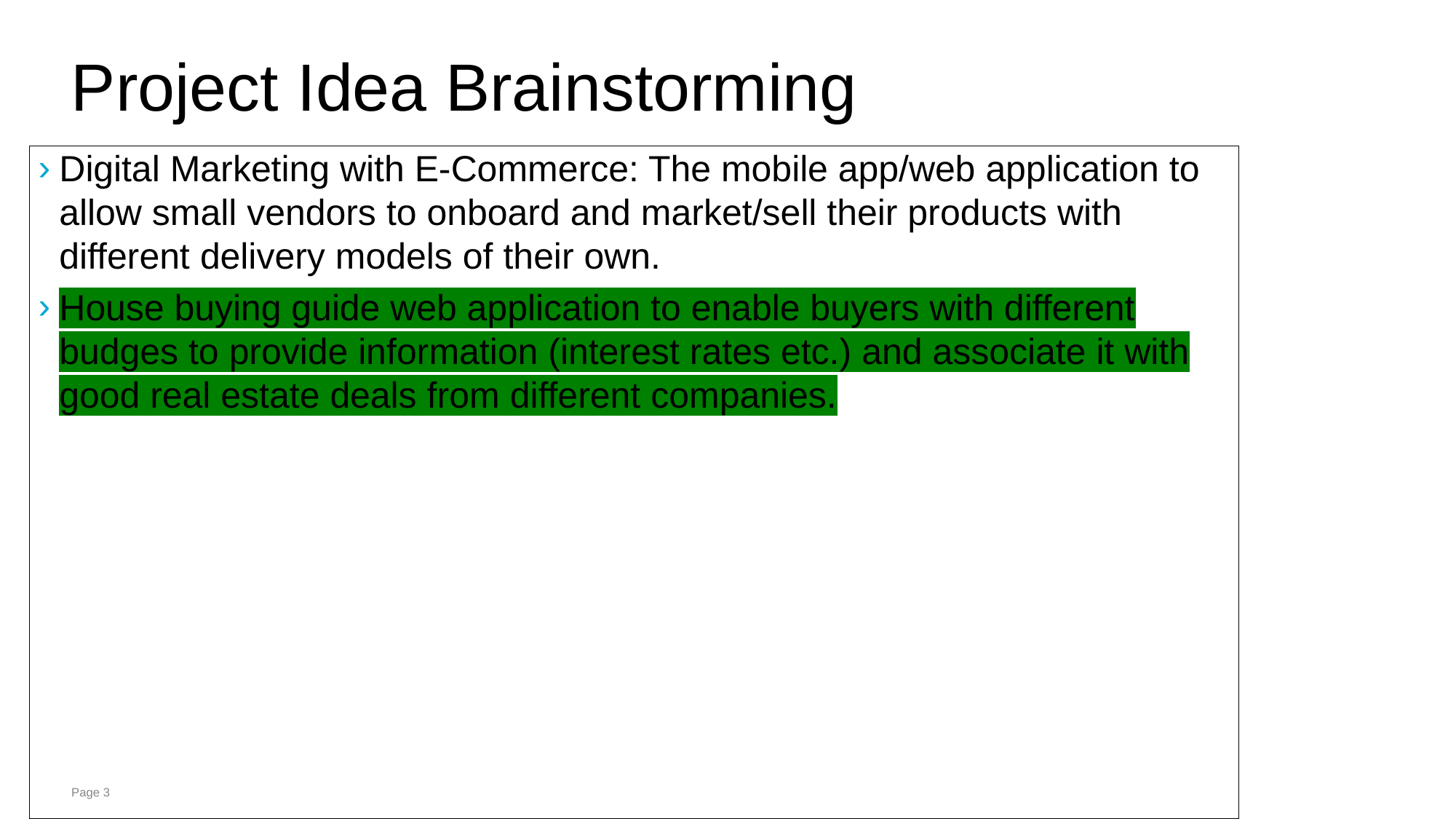

# Project Idea Brainstorming
Digital Marketing with E-Commerce: The mobile app/web application to allow small vendors to onboard and market/sell their products with different delivery models of their own.
House buying guide web application to enable buyers with different budges to provide information (interest rates etc.) and associate it with good real estate deals from different companies.